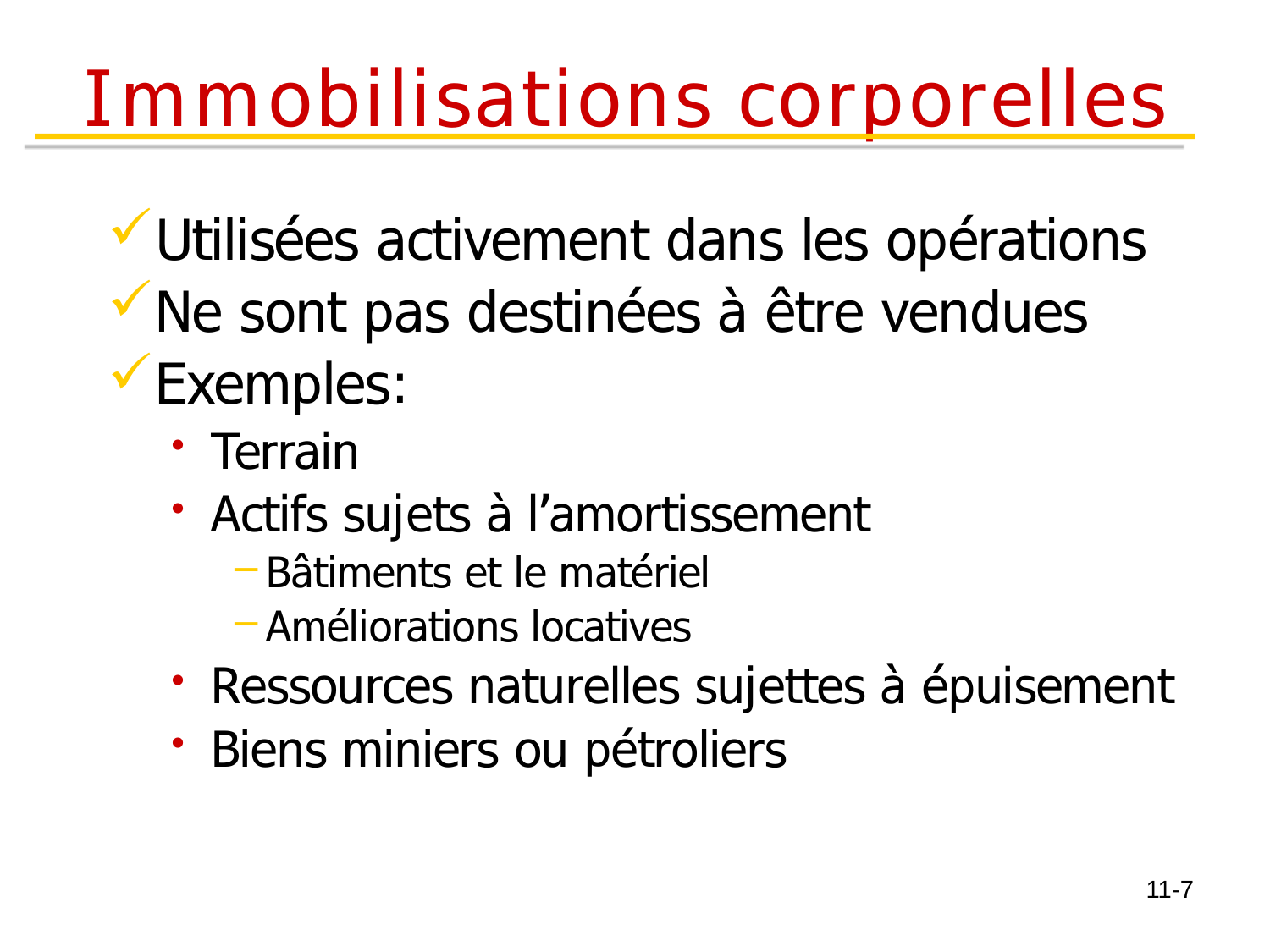

# Immobilisations corporelles

Utilisées activement dans les opérations
Ne sont pas destinées à être vendues
Exemples:
Terrain
Actifs sujets à l’amortissement
Bâtiments et le matériel
Améliorations locatives
Ressources naturelles sujettes à épuisement
Biens miniers ou pétroliers
11-7